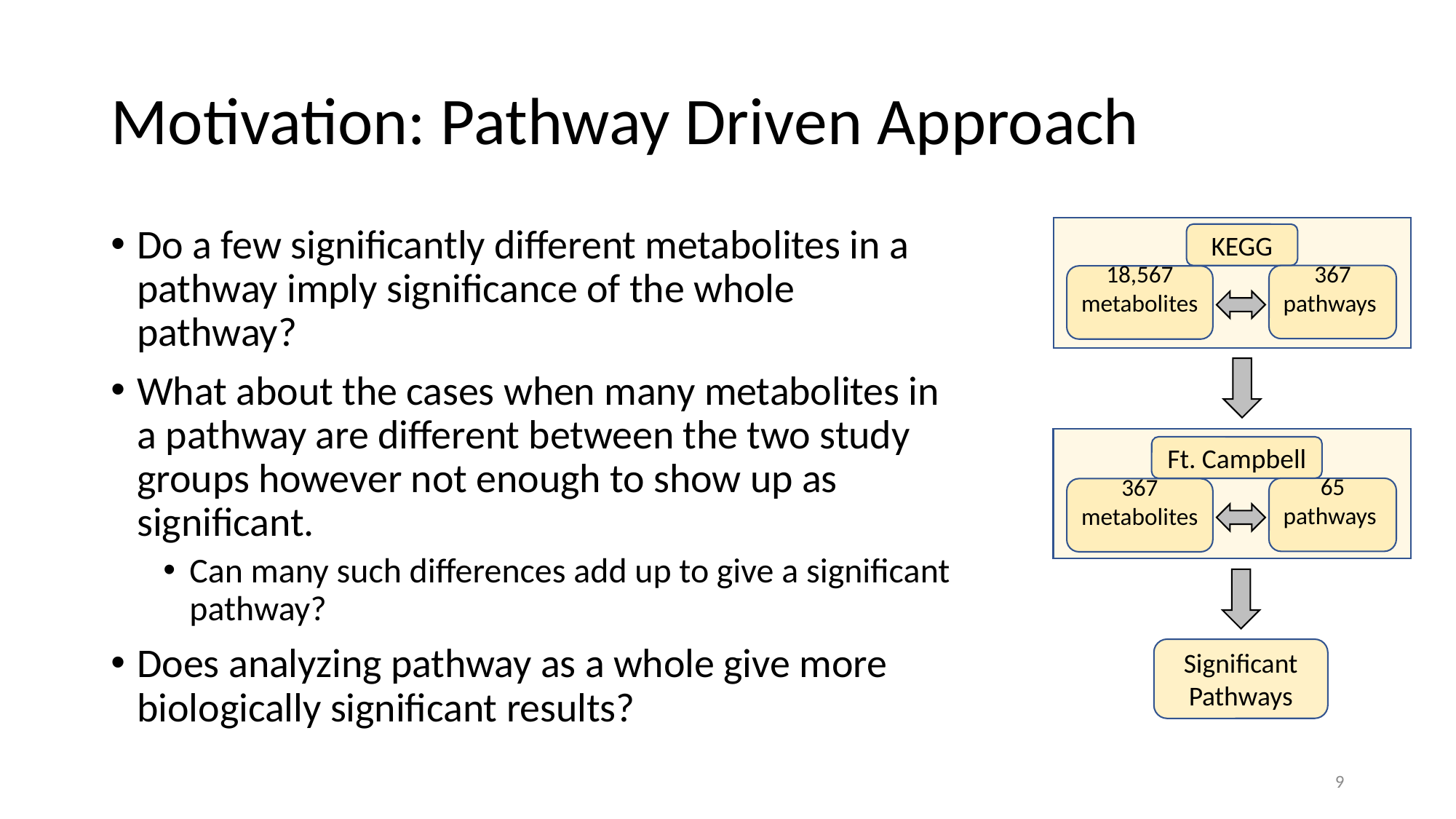

# Motivation: Pathway Driven Approach
Do a few significantly different metabolites in a pathway imply significance of the whole pathway?
What about the cases when many metabolites in a pathway are different between the two study groups however not enough to show up as significant.
Can many such differences add up to give a significant pathway?
Does analyzing pathway as a whole give more biologically significant results?

KEGG
367
pathways
18,567
metabolites

Ft. Campbell
65
pathways
367
metabolites

Significant Pathways
9